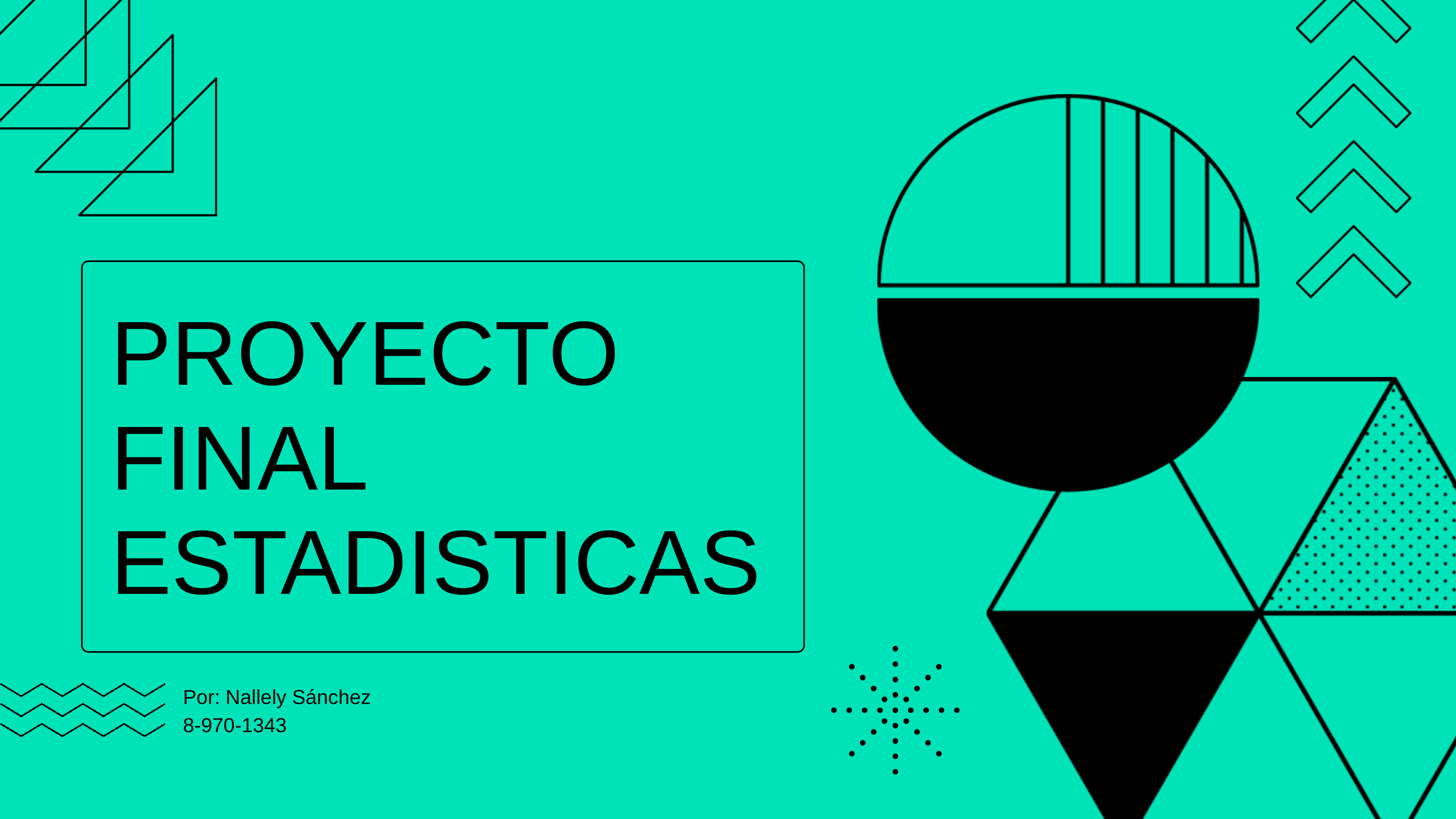

PROYECTO FINAL ESTADISTICAS

Por: Nallely Sánchez
8-970-1343